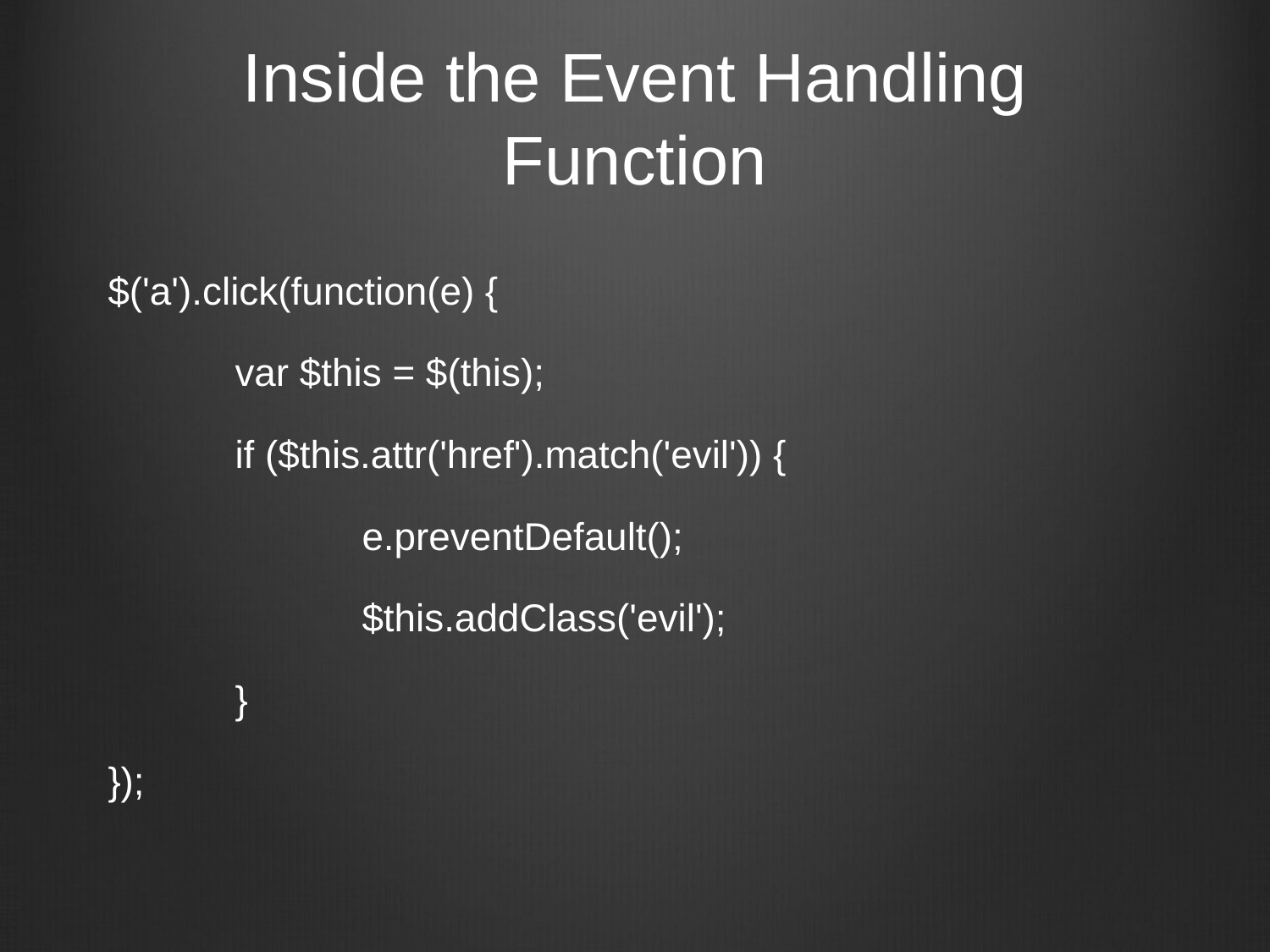

# Inside the Event Handling Function
$('a').click(function(e) {
	var $this = $(this);
	if ($this.attr('href').match('evil')) {
		e.preventDefault();
		$this.addClass('evil');
	}
});